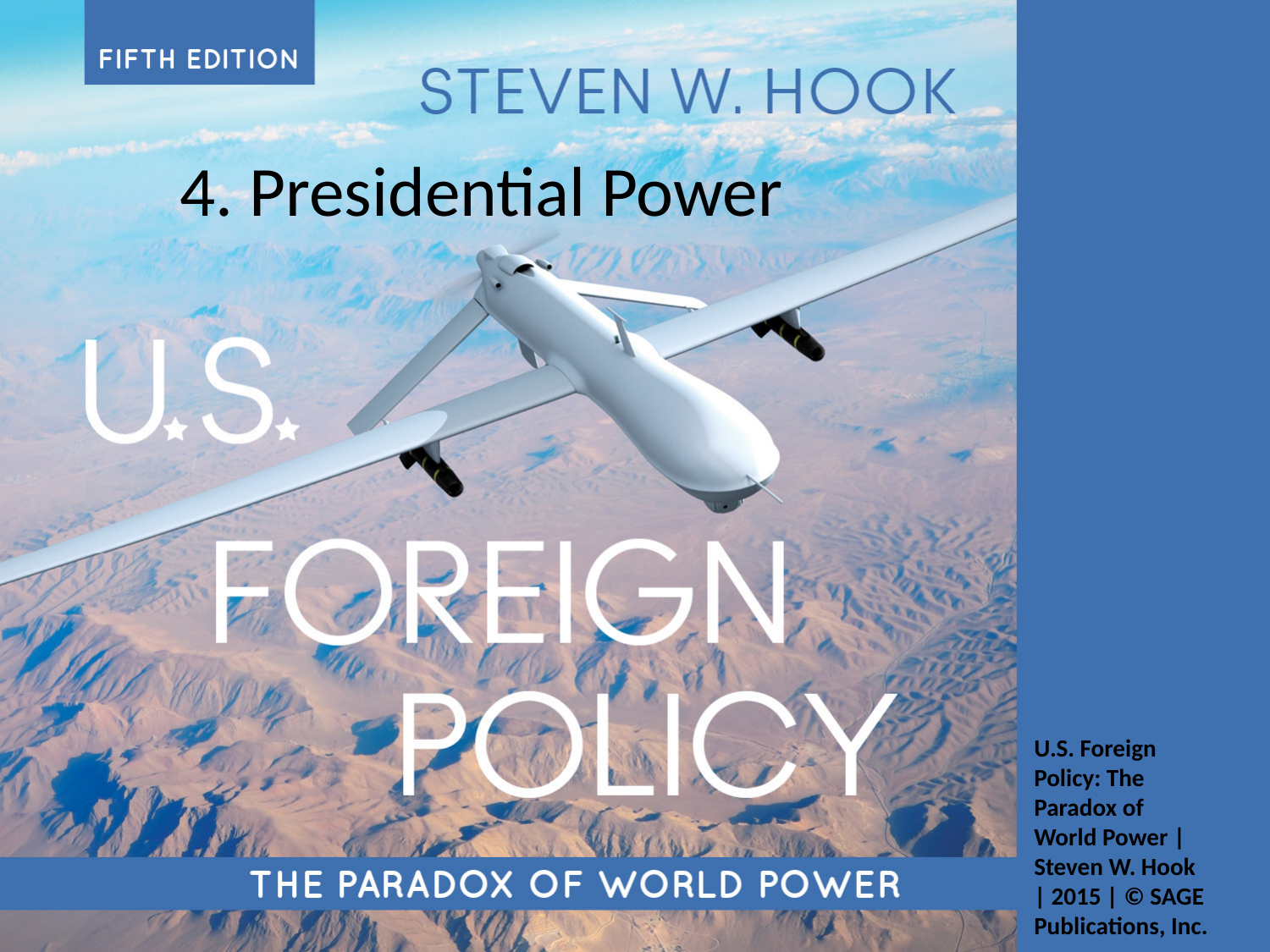

# 4. Presidential Power
U.S. Foreign Policy: The Paradox of World Power | Steven W. Hook | 2015 | © SAGE Publications, Inc.